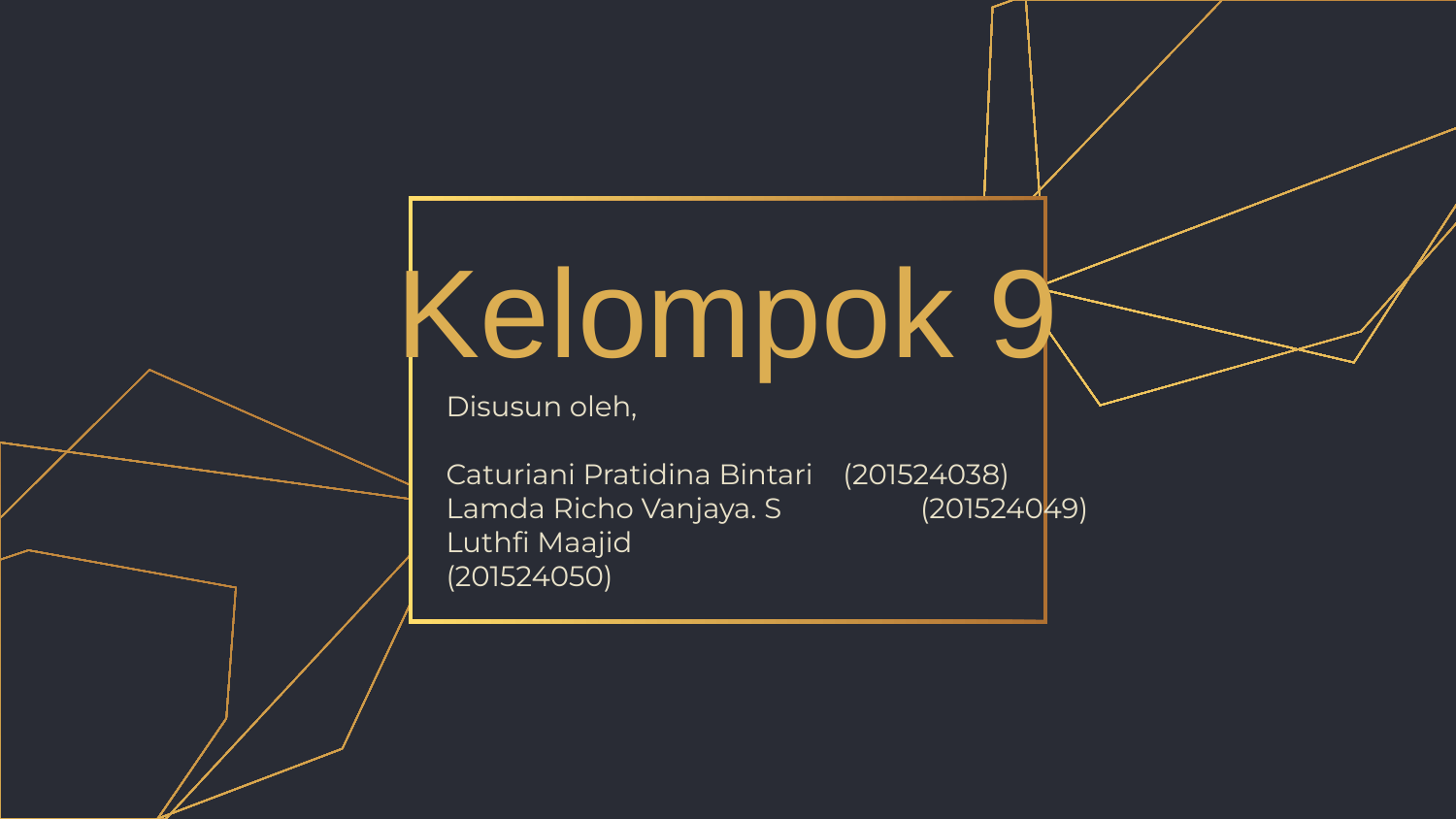

# Kelompok 9
Disusun oleh,
Caturiani Pratidina Bintari    (201524038)
Lamda Richo Vanjaya. S	     (201524049)
Luthfi Maajid			     (201524050)